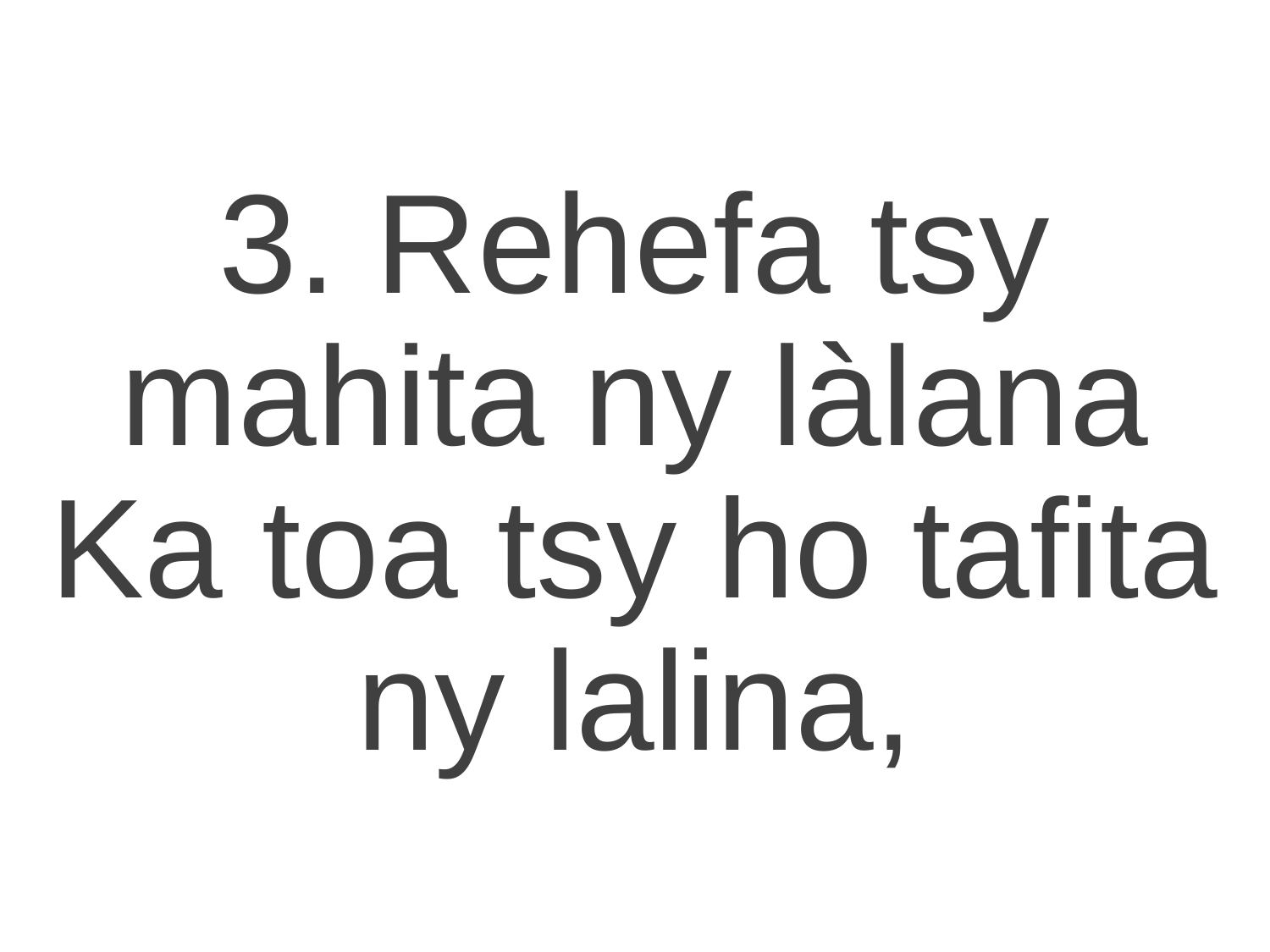

3. Rehefa tsy mahita ny làlana
Ka toa tsy ho tafita ny lalina,